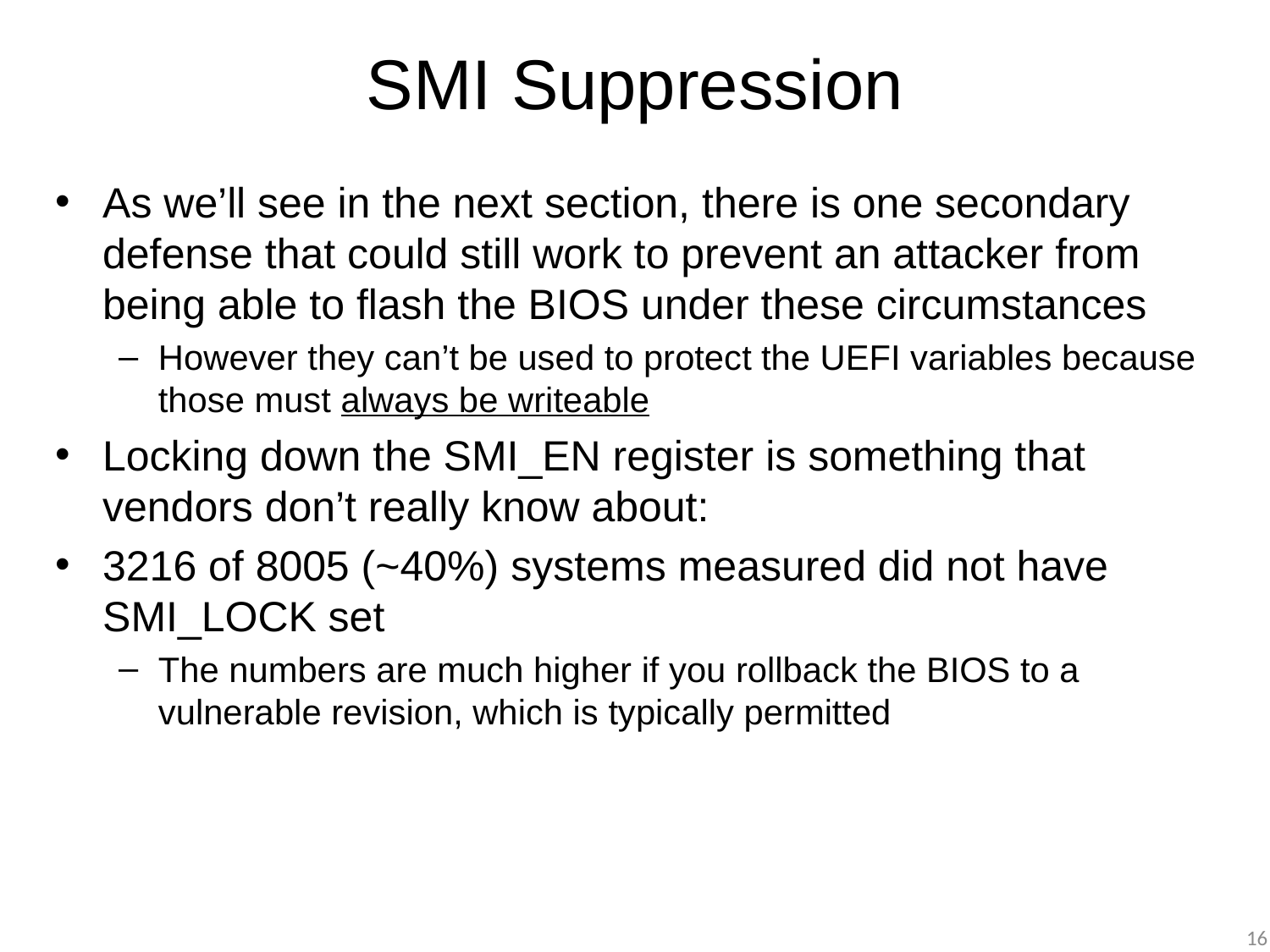

# SMI Suppression
As we’ll see in the next section, there is one secondary defense that could still work to prevent an attacker from being able to flash the BIOS under these circumstances
However they can’t be used to protect the UEFI variables because those must always be writeable
Locking down the SMI_EN register is something that vendors don’t really know about:
3216 of 8005 (~40%) systems measured did not have SMI_LOCK set
The numbers are much higher if you rollback the BIOS to a vulnerable revision, which is typically permitted
16